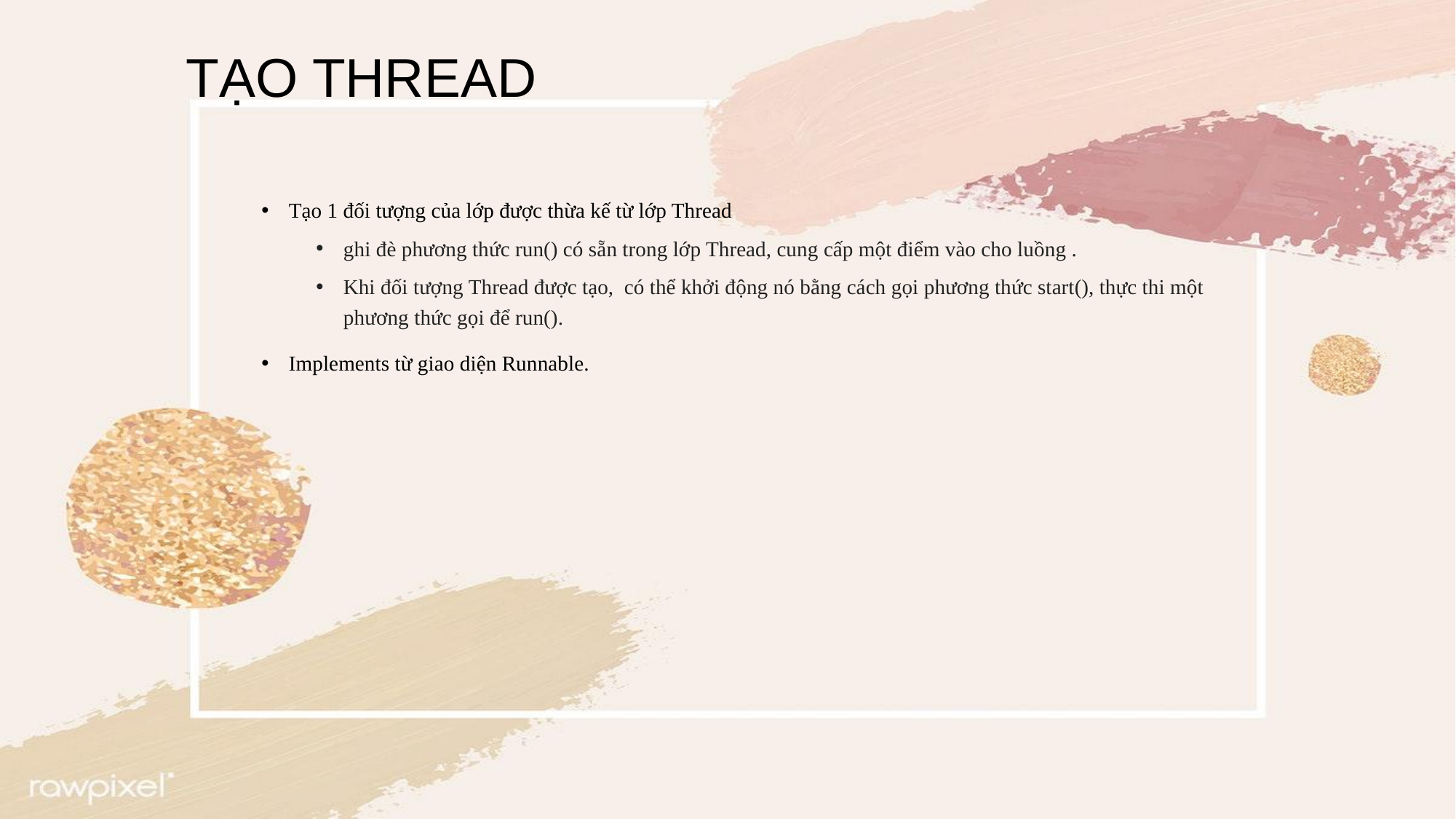

# TẠO THREAD
Tạo 1 đối tượng của lớp được thừa kế từ lớp Thread
ghi đè phương thức run() có sẵn trong lớp Thread, cung cấp một điểm vào cho luồng .
Khi đối tượng Thread được tạo,  có thể khởi động nó bằng cách gọi phương thức start(), thực thi một phương thức gọi để run().
Implements từ giao diện Runnable.